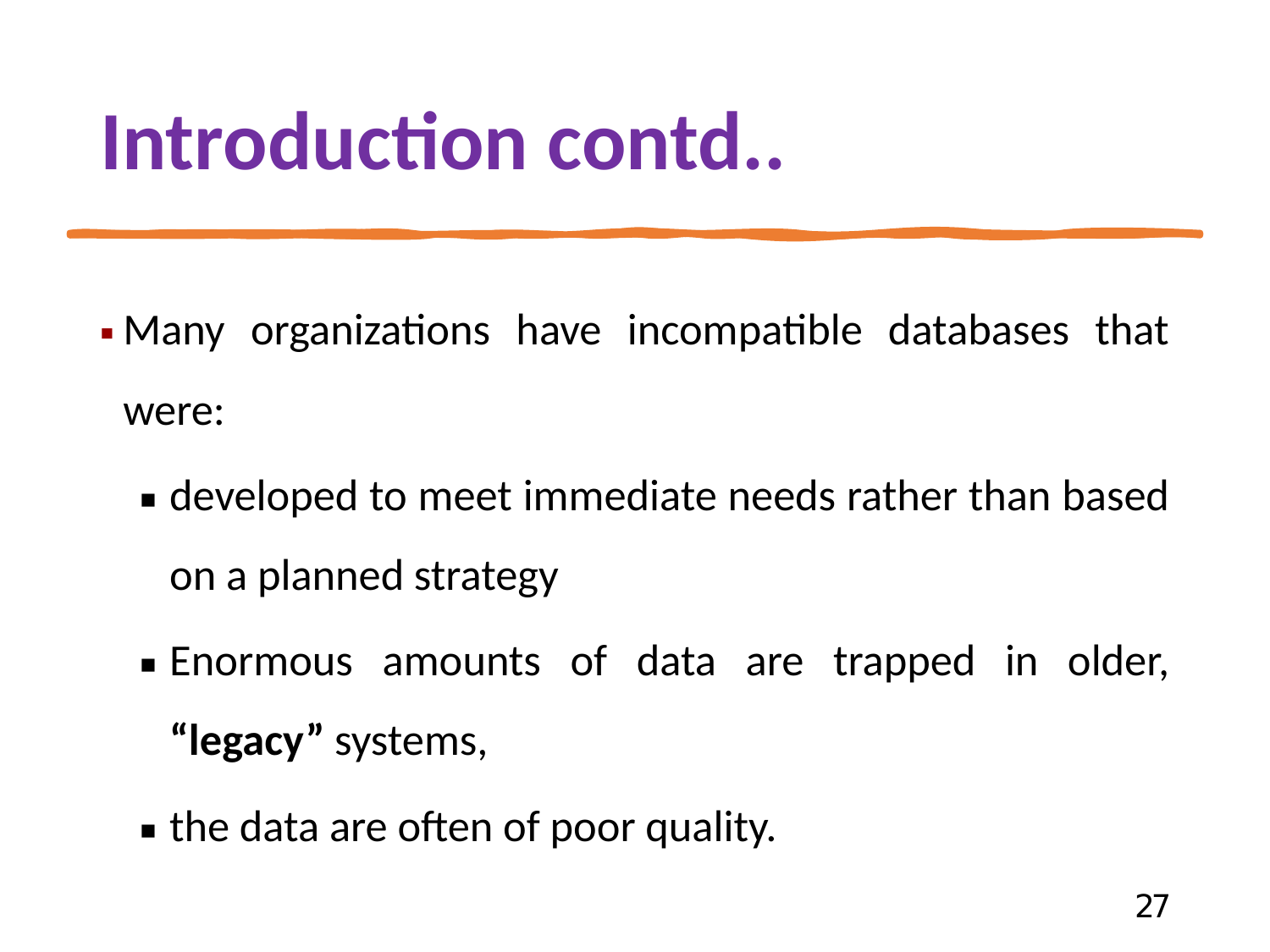

# Introduction contd..

Many organizations have incompatible databases that were:
developed to meet immediate needs rather than based on a planned strategy
Enormous amounts of data are trapped in older, “legacy” systems,
the data are often of poor quality.

27